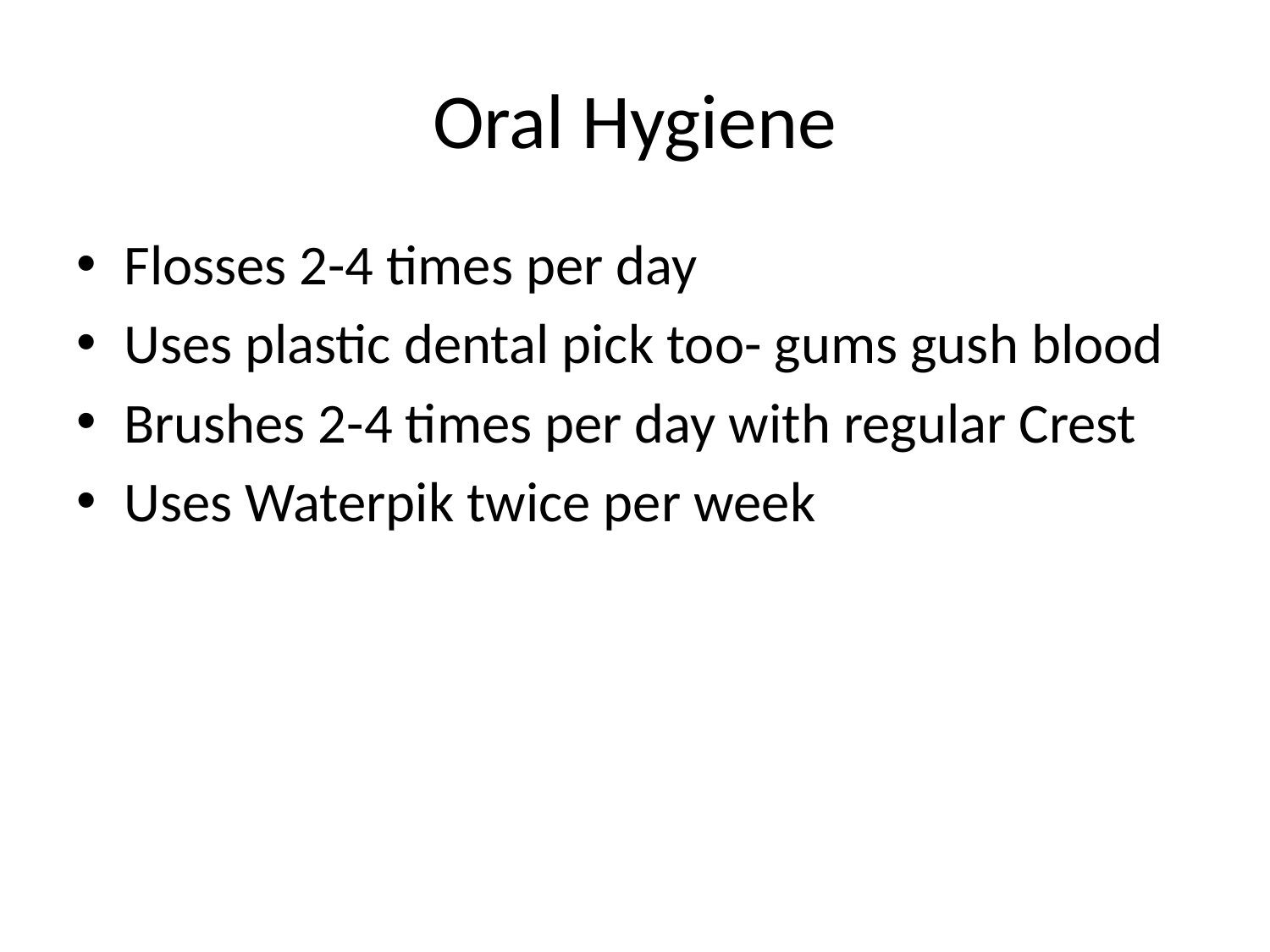

# Oral Hygiene
Flosses 2-4 times per day
Uses plastic dental pick too- gums gush blood
Brushes 2-4 times per day with regular Crest
Uses Waterpik twice per week